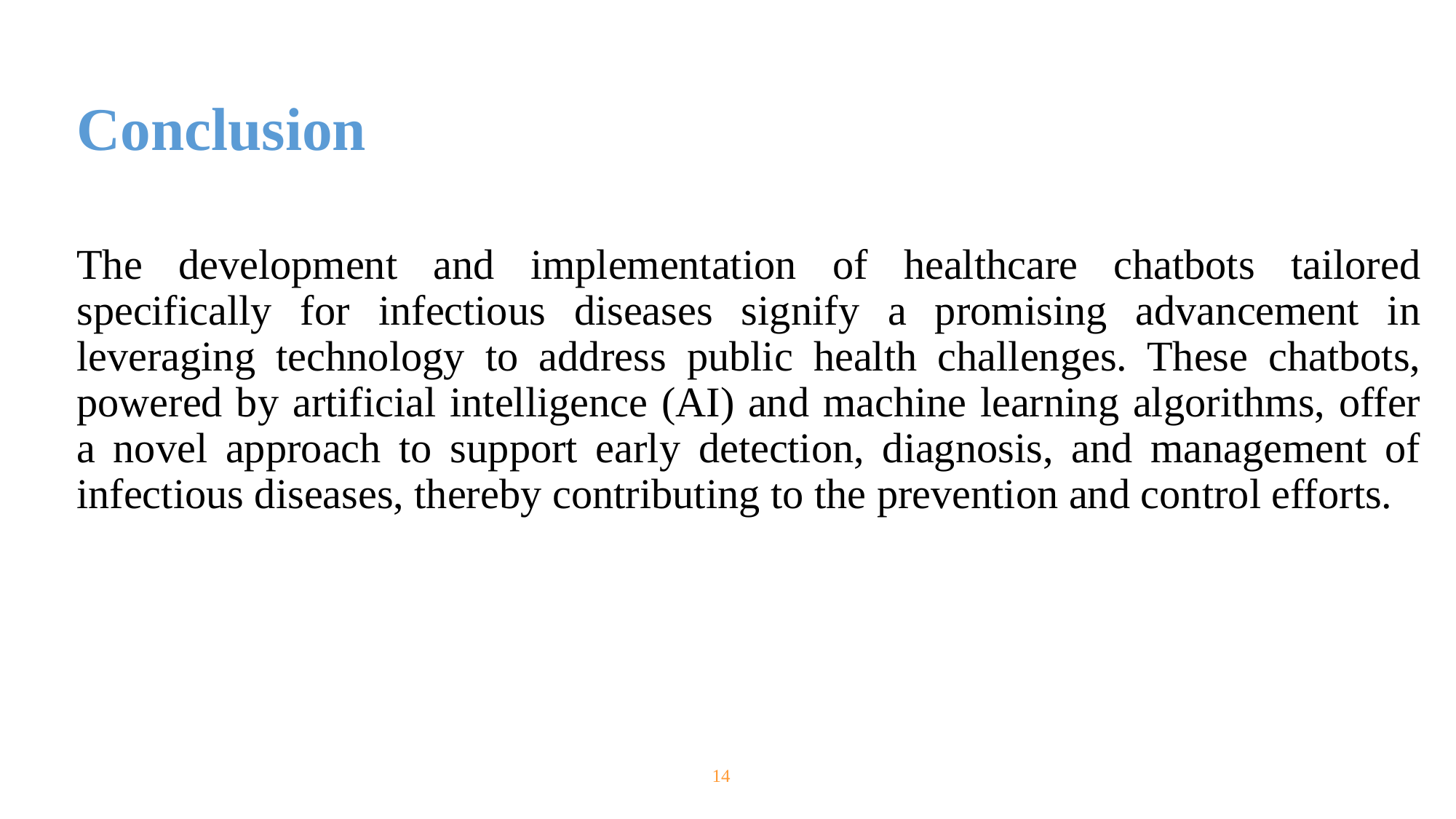

# Conclusion
The development and implementation of healthcare chatbots tailored specifically for infectious diseases signify a promising advancement in leveraging technology to address public health challenges. These chatbots, powered by artificial intelligence (AI) and machine learning algorithms, offer a novel approach to support early detection, diagnosis, and management of infectious diseases, thereby contributing to the prevention and control efforts.
14